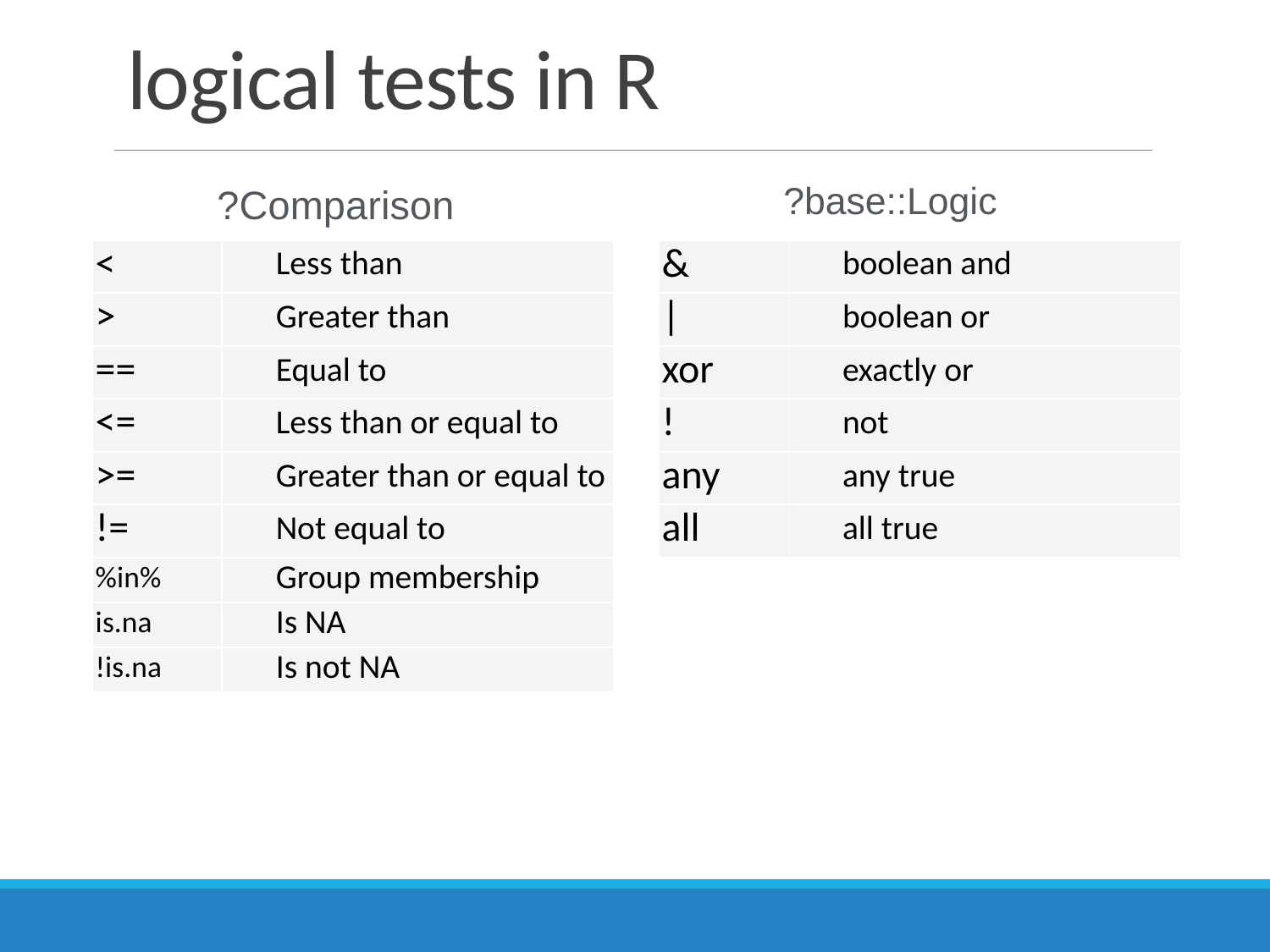

# logical tests in R
?Comparison
?base::Logic
| < | Less than |
| --- | --- |
| > | Greater than |
| == | Equal to |
| <= | Less than or equal to |
| >= | Greater than or equal to |
| != | Not equal to |
| %in% | Group membership |
| is.na | Is NA |
| !is.na | Is not NA |
| & | boolean and |
| --- | --- |
| | | boolean or |
| xor | exactly or |
| ! | not |
| any | any true |
| all | all true |